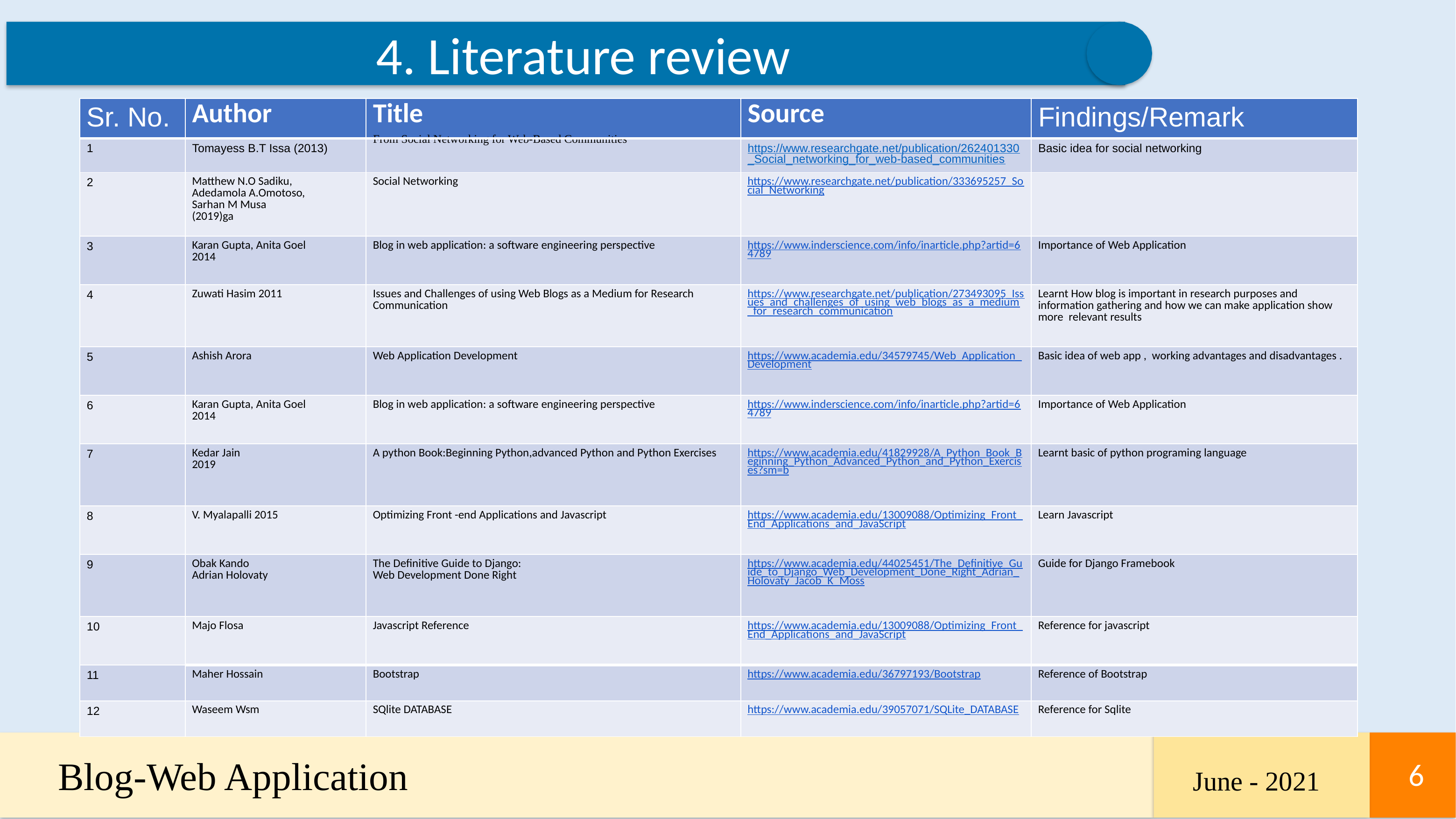

4. Literature review

| Sr. No. | Author | Title | Source | Findings/Remark |
| --- | --- | --- | --- | --- |
| 1 | Tomayess B.T Issa (2013) | From Social Networking for Web-Based Communities | https://www.researchgate.net/publication/262401330\_Social\_networking\_for\_web-based\_communities | Basic idea for social networking |
| 2 | Matthew N.O Sadiku, Adedamola A.Omotoso, Sarhan M Musa (2019)ga | Social Networking | https://www.researchgate.net/publication/333695257\_Social\_Networking |  |
| 3 | Karan Gupta, Anita Goel 2014 | Blog in web application: a software engineering perspective | https://www.inderscience.com/info/inarticle.php?artid=64789 | Importance of Web Application |
| 4 | Zuwati Hasim 2011 | Issues and Challenges of using Web Blogs as a Medium for Research Communication | https://www.researchgate.net/publication/273493095\_Issues\_and\_challenges\_of\_using\_web\_blogs\_as\_a\_medium\_for\_research\_communication | Learnt How blog is important in research purposes and information gathering and how we can make application show more relevant results |
| 5 | Ashish Arora | Web Application Development | https://www.academia.edu/34579745/Web\_Application\_Development | Basic idea of web app , working advantages and disadvantages . |
| 6 | Karan Gupta, Anita Goel 2014 | Blog in web application: a software engineering perspective | https://www.inderscience.com/info/inarticle.php?artid=64789 | Importance of Web Application |
| 7 | Kedar Jain 2019 | A python Book:Beginning Python,advanced Python and Python Exercises | https://www.academia.edu/41829928/A\_Python\_Book\_Beginning\_Python\_Advanced\_Python\_and\_Python\_Exercises?sm=b | Learnt basic of python programing language |
| 8 | V. Myalapalli 2015 | Optimizing Front -end Applications and Javascript | https://www.academia.edu/13009088/Optimizing\_Front\_End\_Applications\_and\_JavaScript | Learn Javascript |
| 9 | Obak Kando Adrian Holovaty | The Definitive Guide to Django: Web Development Done Right | https://www.academia.edu/44025451/The\_Definitive\_Guide\_to\_Django\_Web\_Development\_Done\_Right\_Adrian\_Holovaty\_Jacob\_K\_Moss | Guide for Django Framebook |
| 10 | Majo Flosa | Javascript Reference | https://www.academia.edu/13009088/Optimizing\_Front\_End\_Applications\_and\_JavaScript | Reference for javascript |
| 11 | Maher Hossain | Bootstrap | https://www.academia.edu/36797193/Bootstrap | Reference of Bootstrap |
| 12 | Waseem Wsm | SQlite DATABASE | https://www.academia.edu/39057071/SQLite\_DATABASE | Reference for Sqlite |

Blog-Web Application
6
6
June - 2021